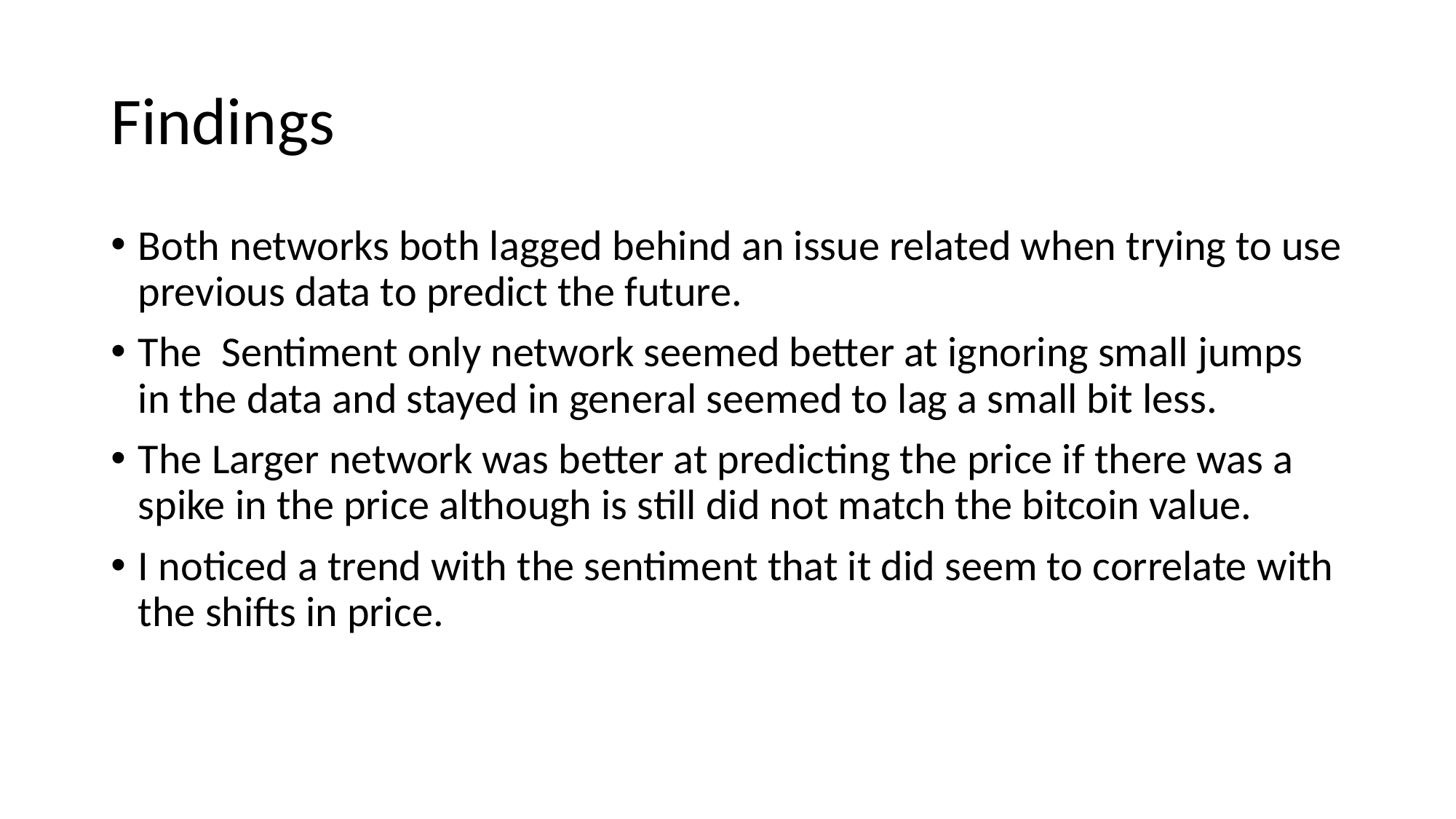

# Findings
Both networks both lagged behind an issue related when trying to use previous data to predict the future.
The  Sentiment only network seemed better at ignoring small jumps in the data and stayed in general seemed to lag a small bit less.
The Larger network was better at predicting the price if there was a spike in the price although is still did not match the bitcoin value.
I noticed a trend with the sentiment that it did seem to correlate with the shifts in price.